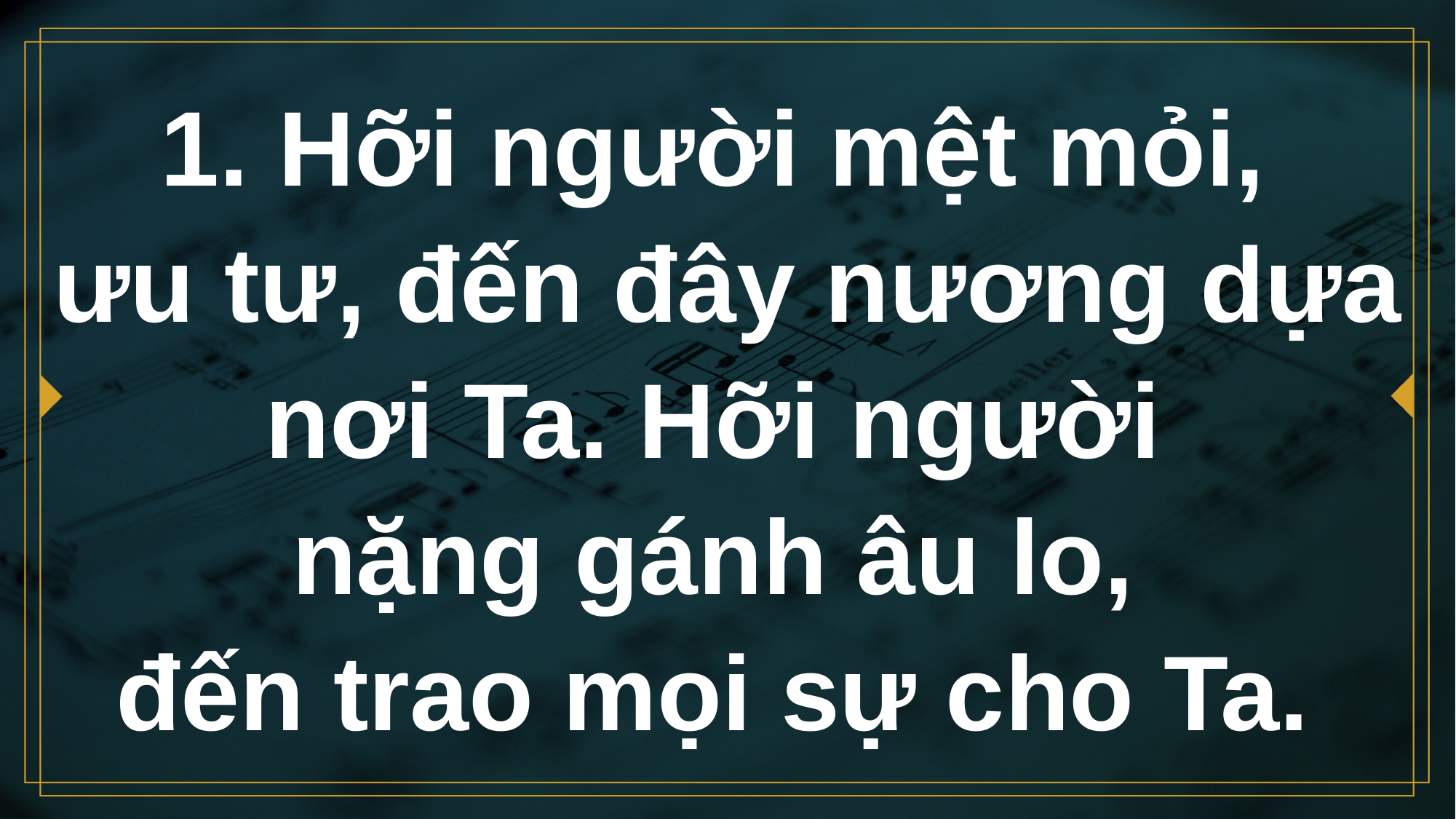

# 1. Hỡi người mệt mỏi, ưu tư, đến đây nương dựa nơi Ta. Hỡi người nặng gánh âu lo, đến trao mọi sự cho Ta.